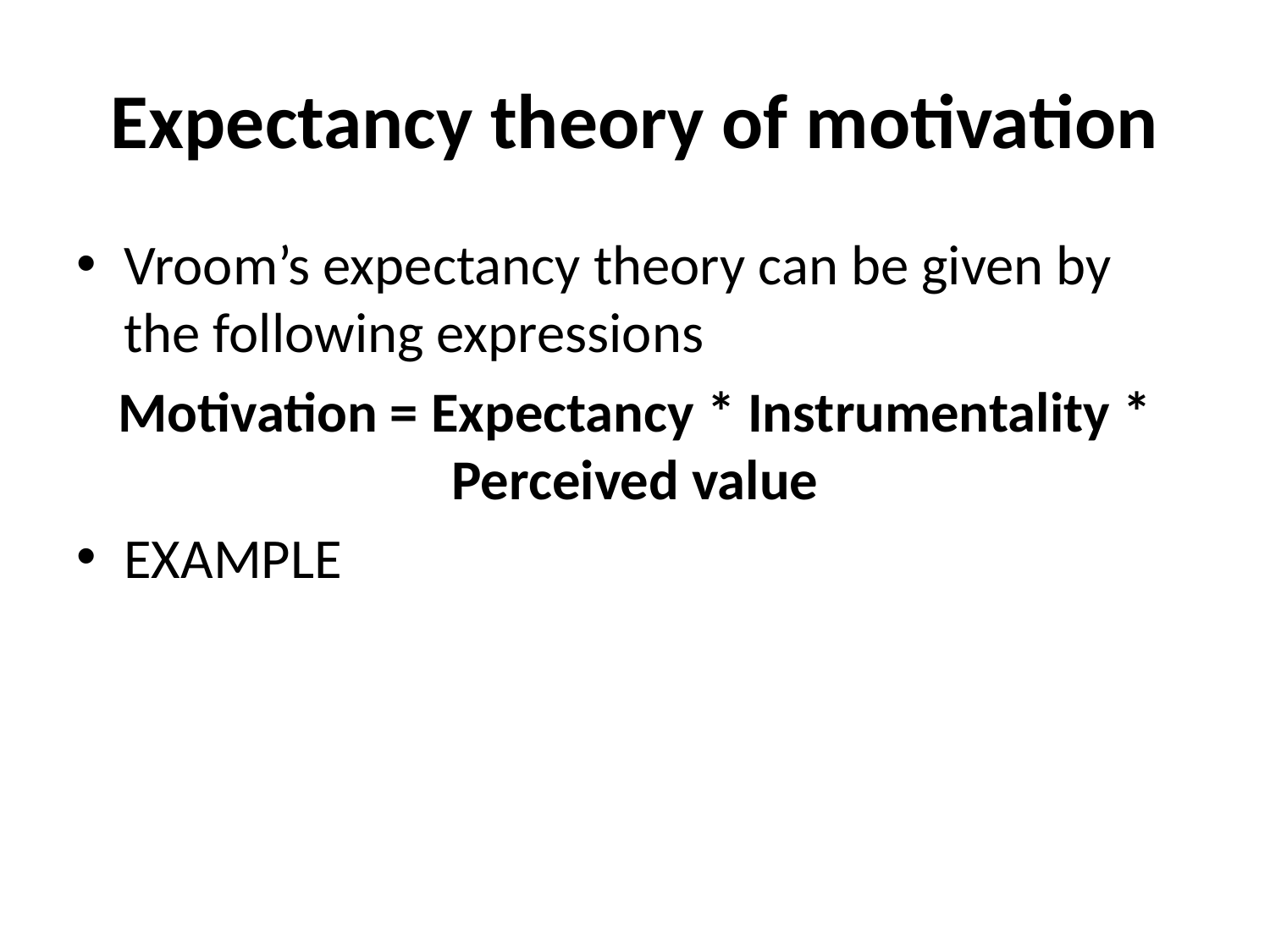

# Expectancy theory of motivation
Vroom’s expectancy theory can be given by the following expressions
Motivation = Expectancy * Instrumentality * Perceived value
EXAMPLE